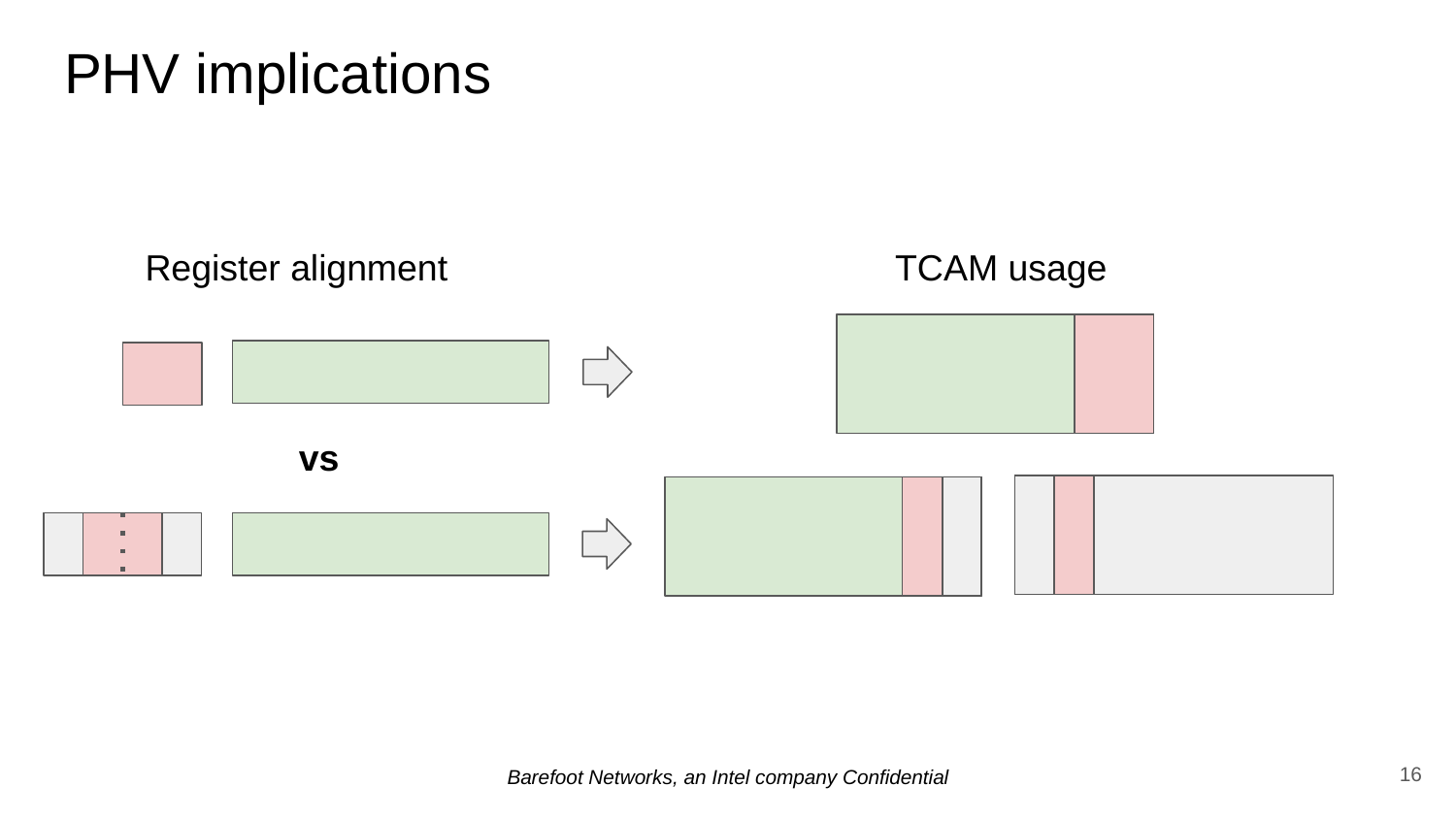

# PHV implications
TCAM usage
Register alignment

vs

16